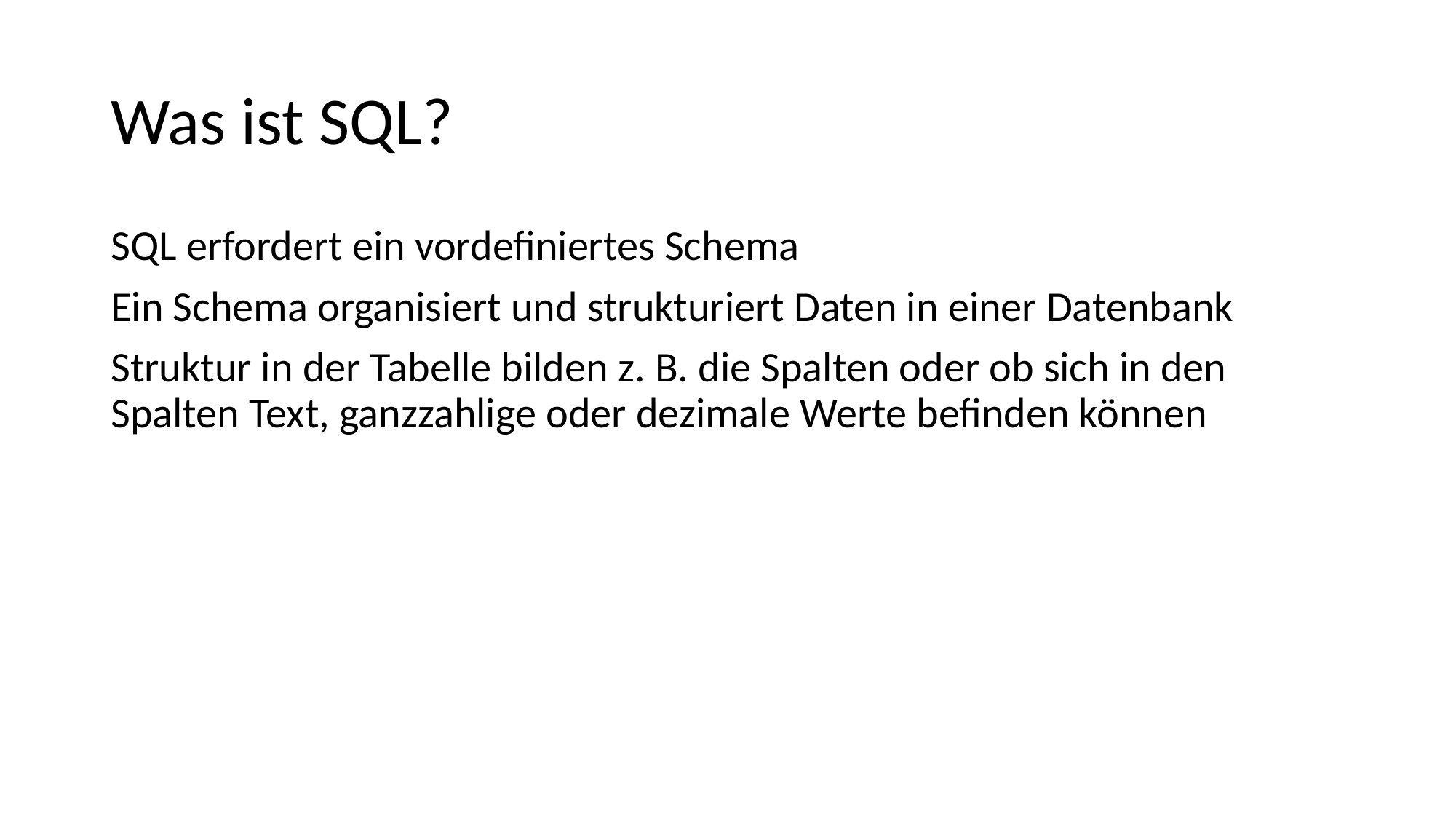

# Was ist SQL?
SQL erfordert ein vordefiniertes Schema
Ein Schema organisiert und strukturiert Daten in einer Datenbank
Struktur in der Tabelle bilden z. B. die Spalten oder ob sich in den Spalten Text, ganzzahlige oder dezimale Werte befinden können